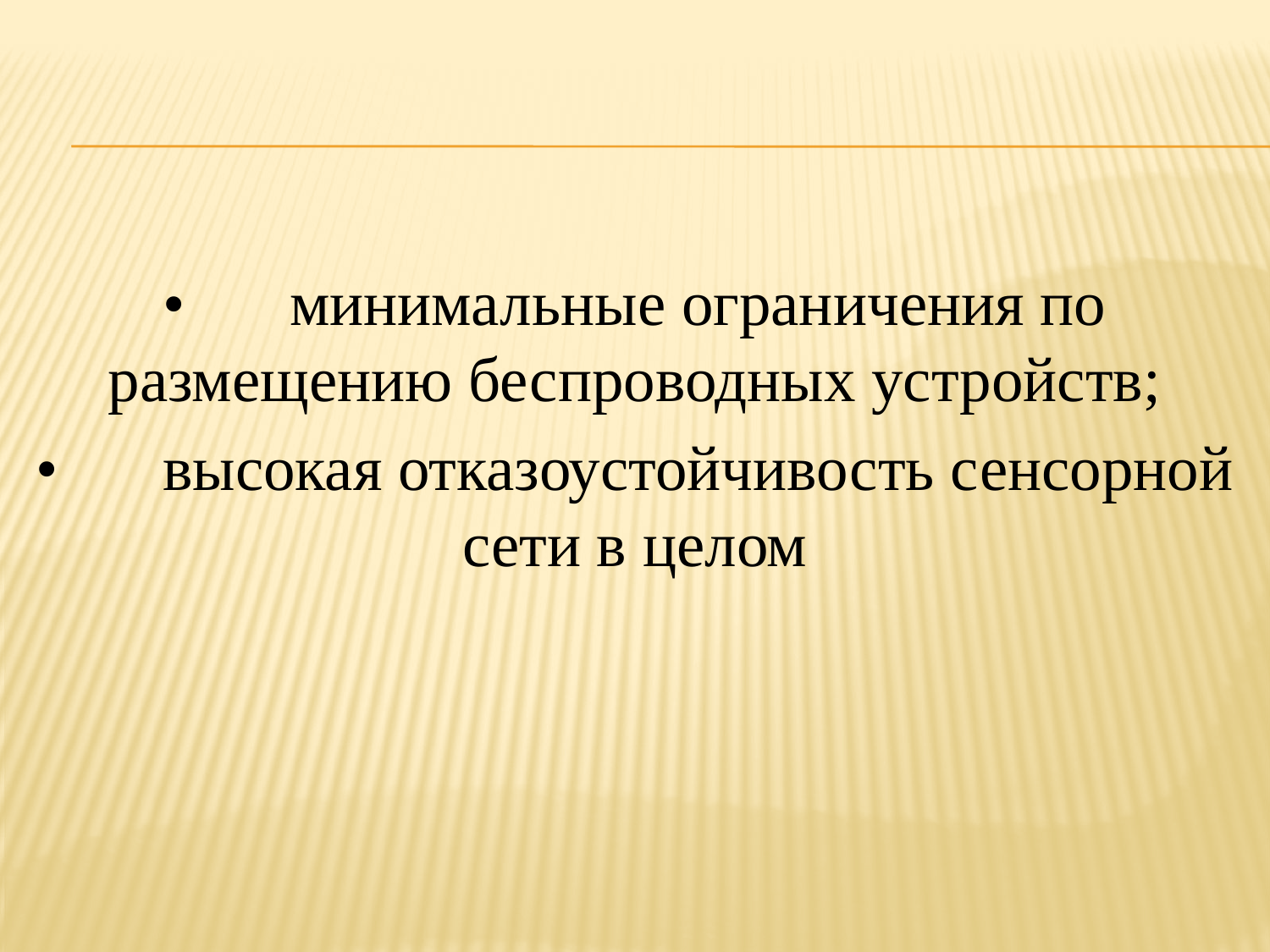

•	минимальные ограничения по размещению беспроводных устройств;
•	высокая отказоустойчивость сенсорной сети в целом